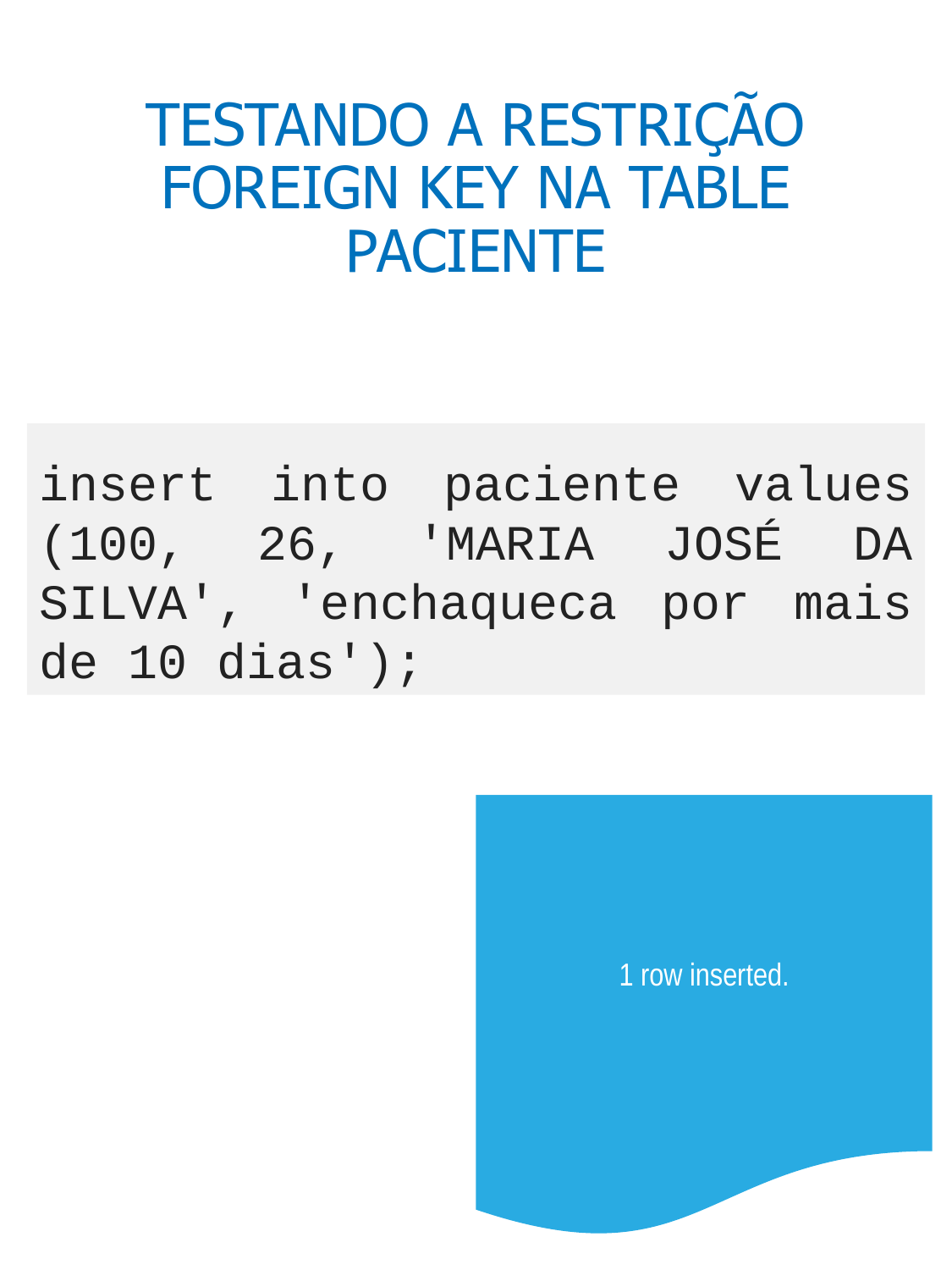

# TESTANDO A RESTRIÇÃO FOREIGN KEY NA TABLE PACIENTE
insert into paciente values (100, 26, 'MARIA JOSÉ DA SILVA', 'enchaqueca por mais de 10 dias');
1 row inserted.